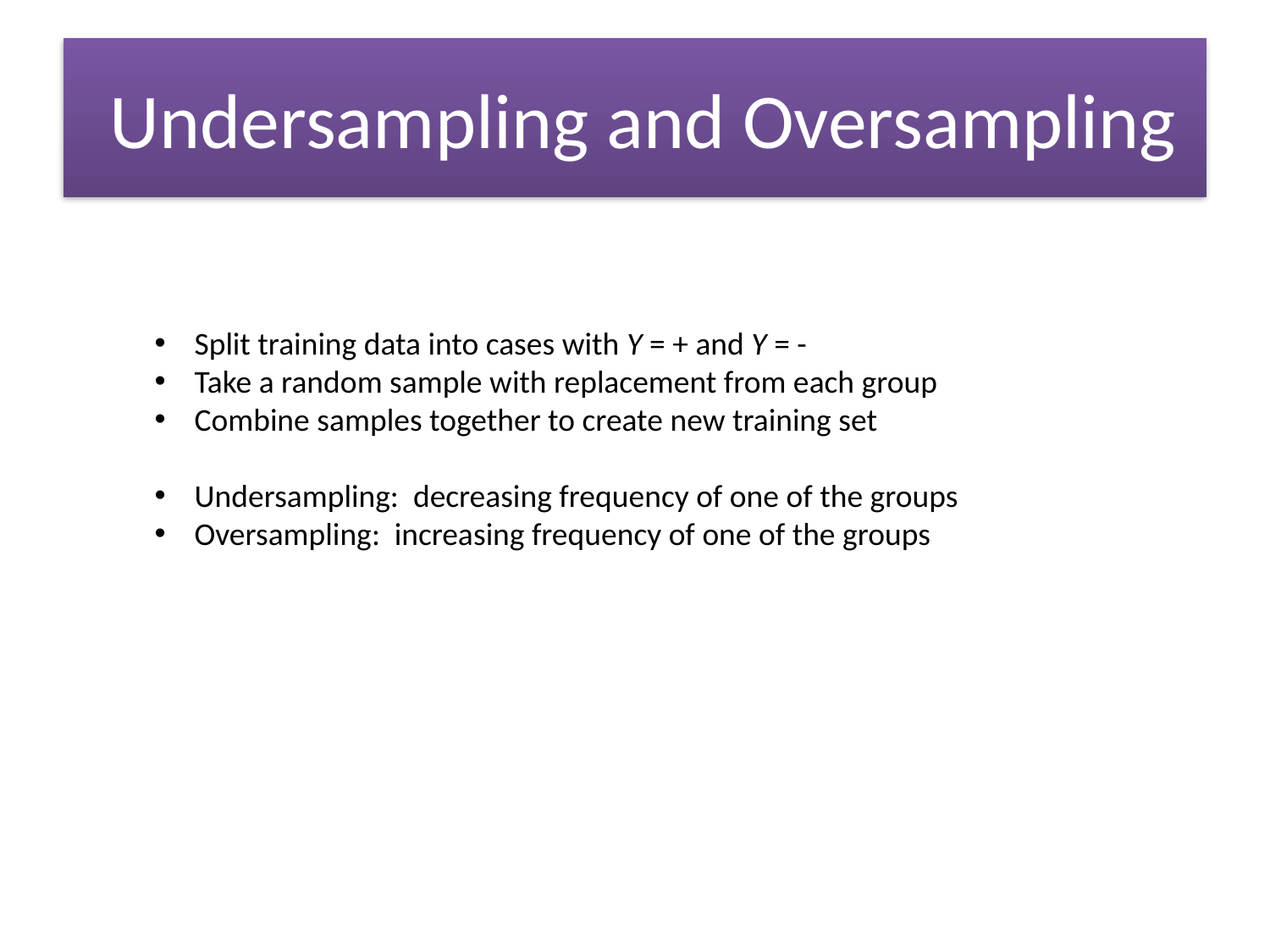

# Undersampling and Oversampling
Split training data into cases with Y = + and Y = -
Take a random sample with replacement from each group
Combine samples together to create new training set

Undersampling:  decreasing frequency of one of the groups
Oversampling:  increasing frequency of one of the groups